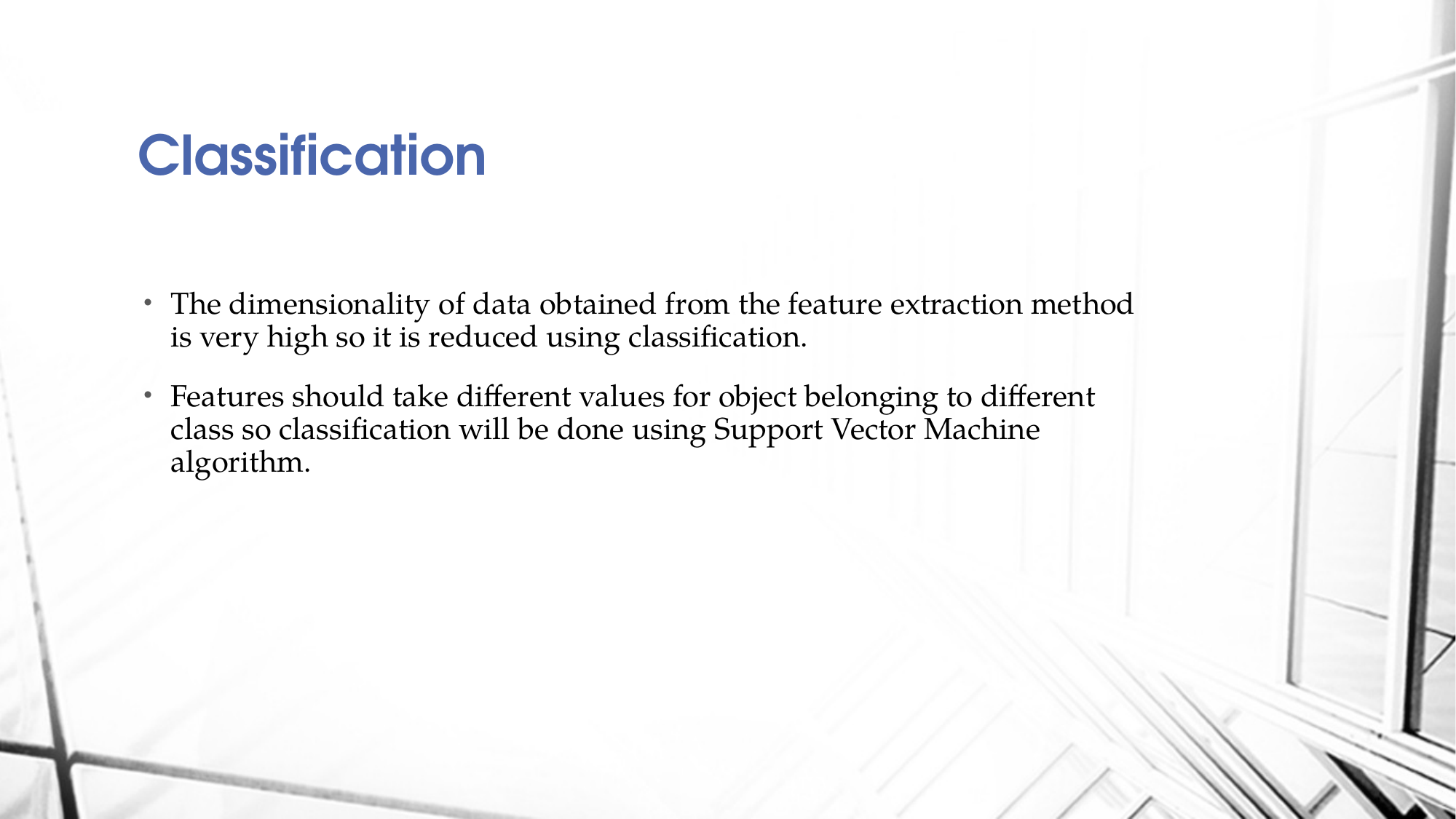

# Classification

The dimensionality of data obtained from the feature extraction method is very high so it is reduced using classification.
Features should take different values for object belonging to different class so classification will be done using Support Vector Machine algorithm.